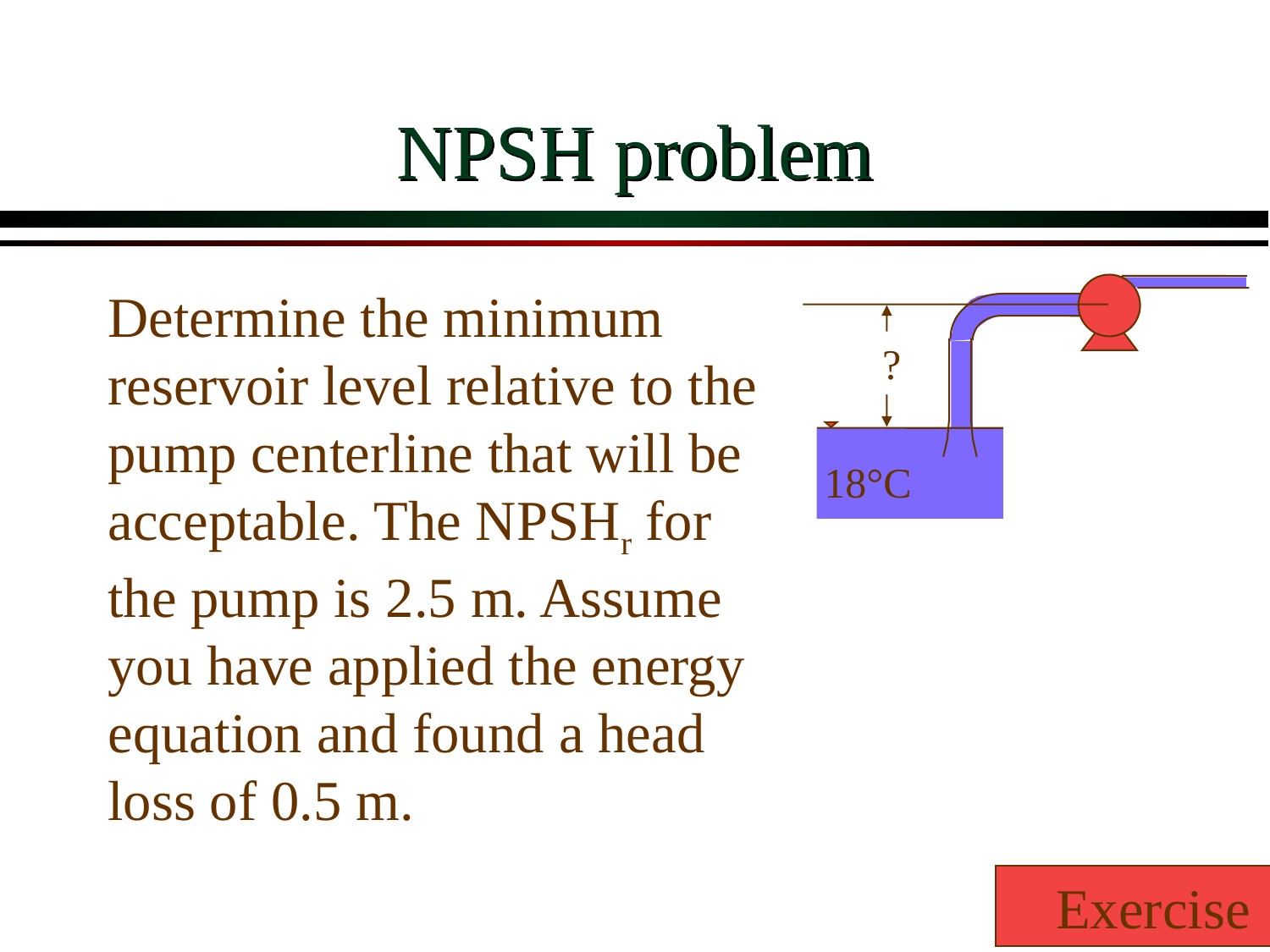

# NPSH problem

?

18°C
Determine the minimum reservoir level relative to the pump centerline that will be acceptable. The NPSHr for the pump is 2.5 m. Assume you have applied the energy equation and found a head loss of 0.5 m.
Exercise